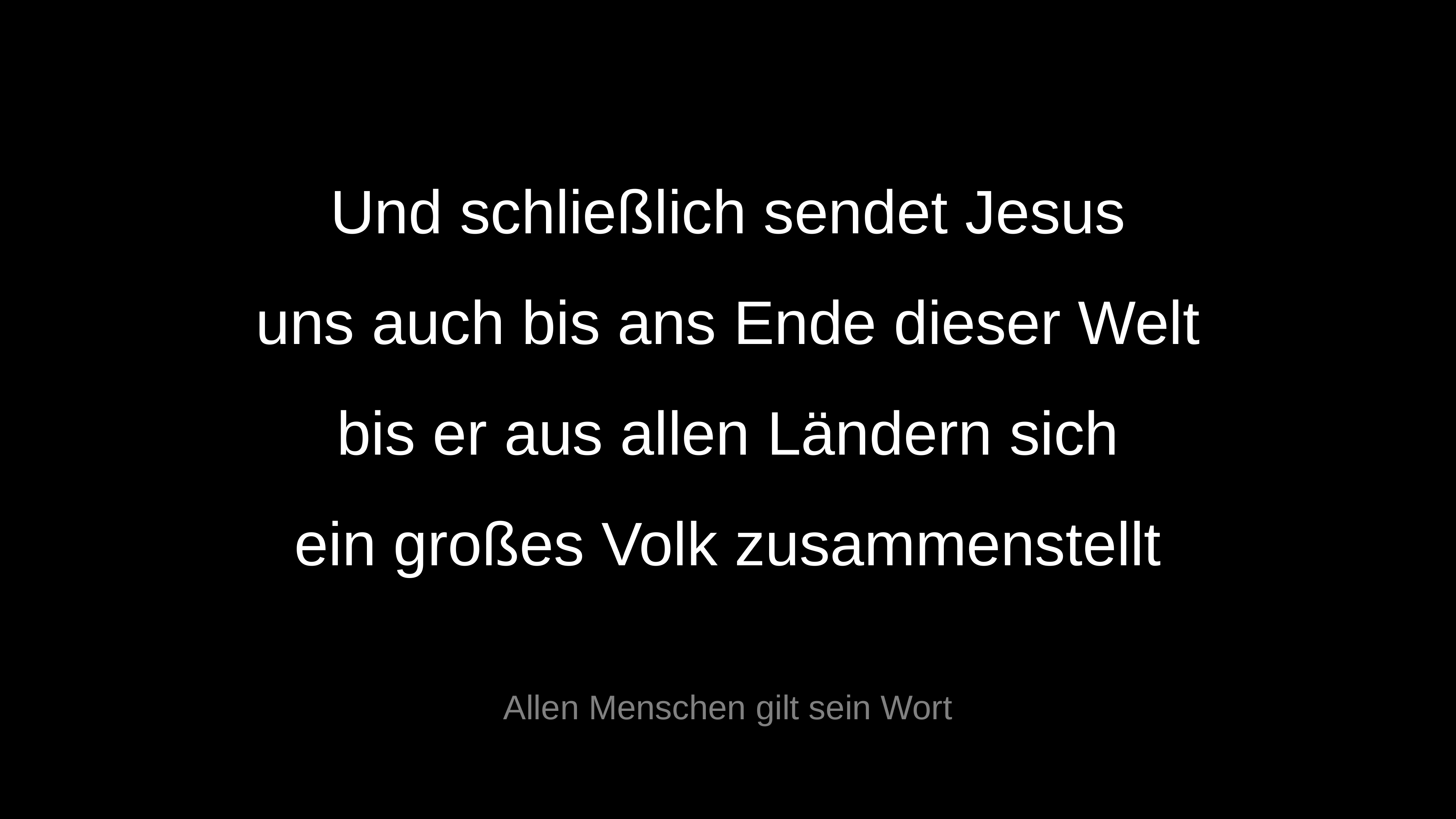

Und schließlich sendet Jesus
uns auch bis ans Ende dieser Welt
bis er aus allen Ländern sich
ein großes Volk zusammenstellt
Allen Menschen gilt sein Wort